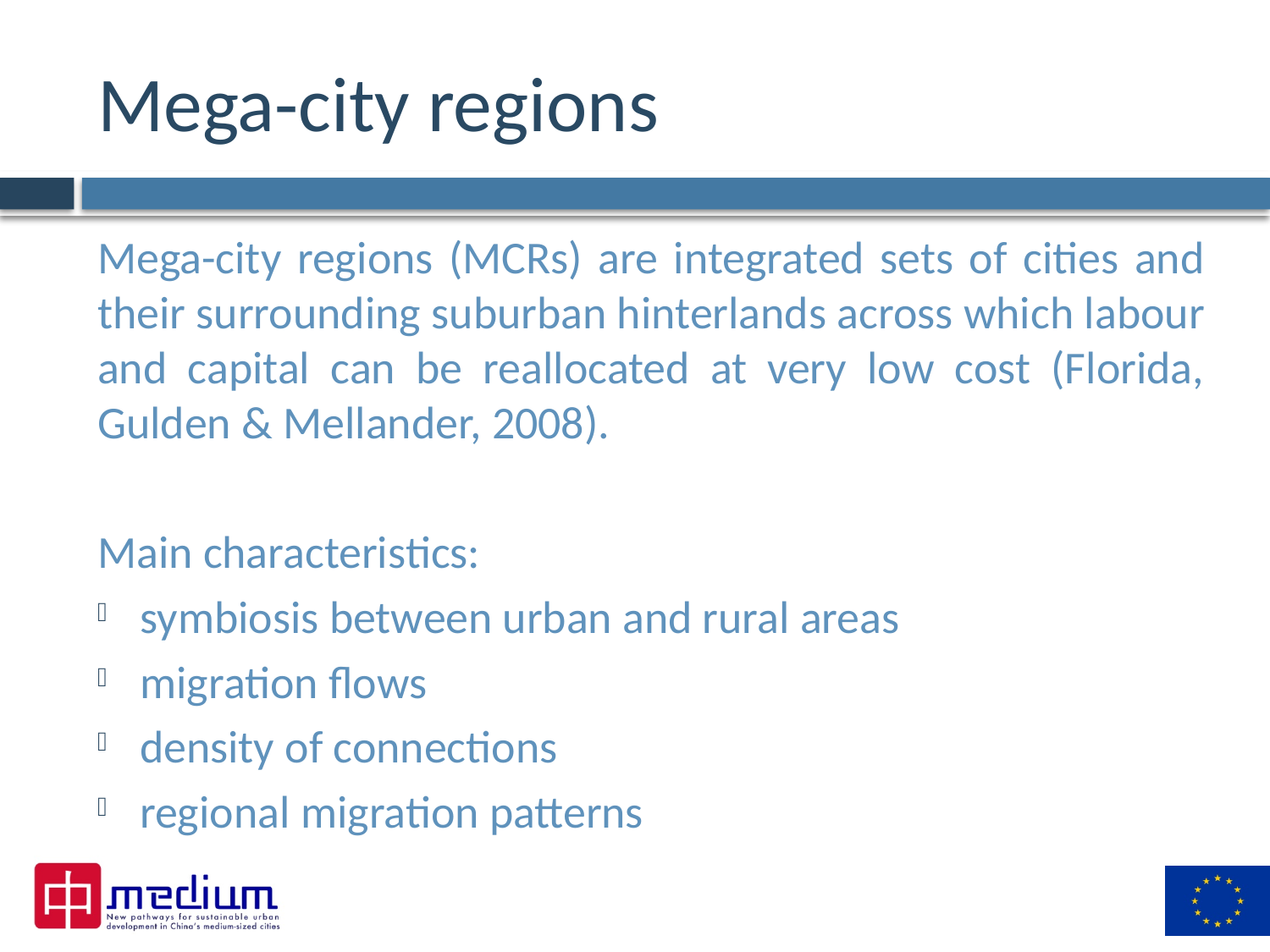

# Mega-city regions
Mega-city regions (MCRs) are integrated sets of cities and their surrounding suburban hinterlands across which labour and capital can be reallocated at very low cost (Florida, Gulden & Mellander, 2008).

Main characteristics:
symbiosis between urban and rural areas
migration flows
density of connections
regional migration patterns